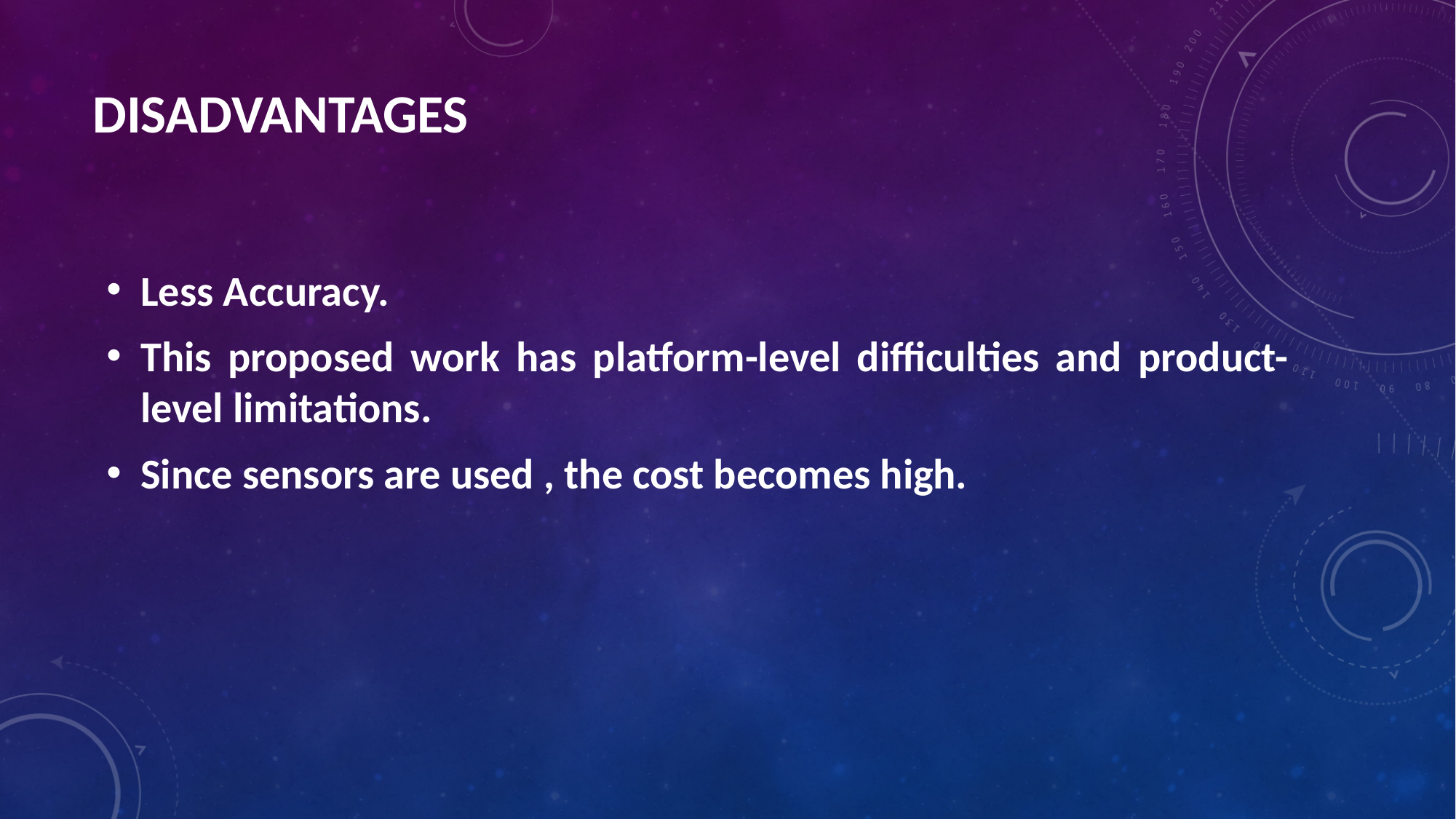

# DISADVANTAGES
Less Accuracy.
This proposed work has platform-level difficulties and product-level limitations.
Since sensors are used , the cost becomes high.